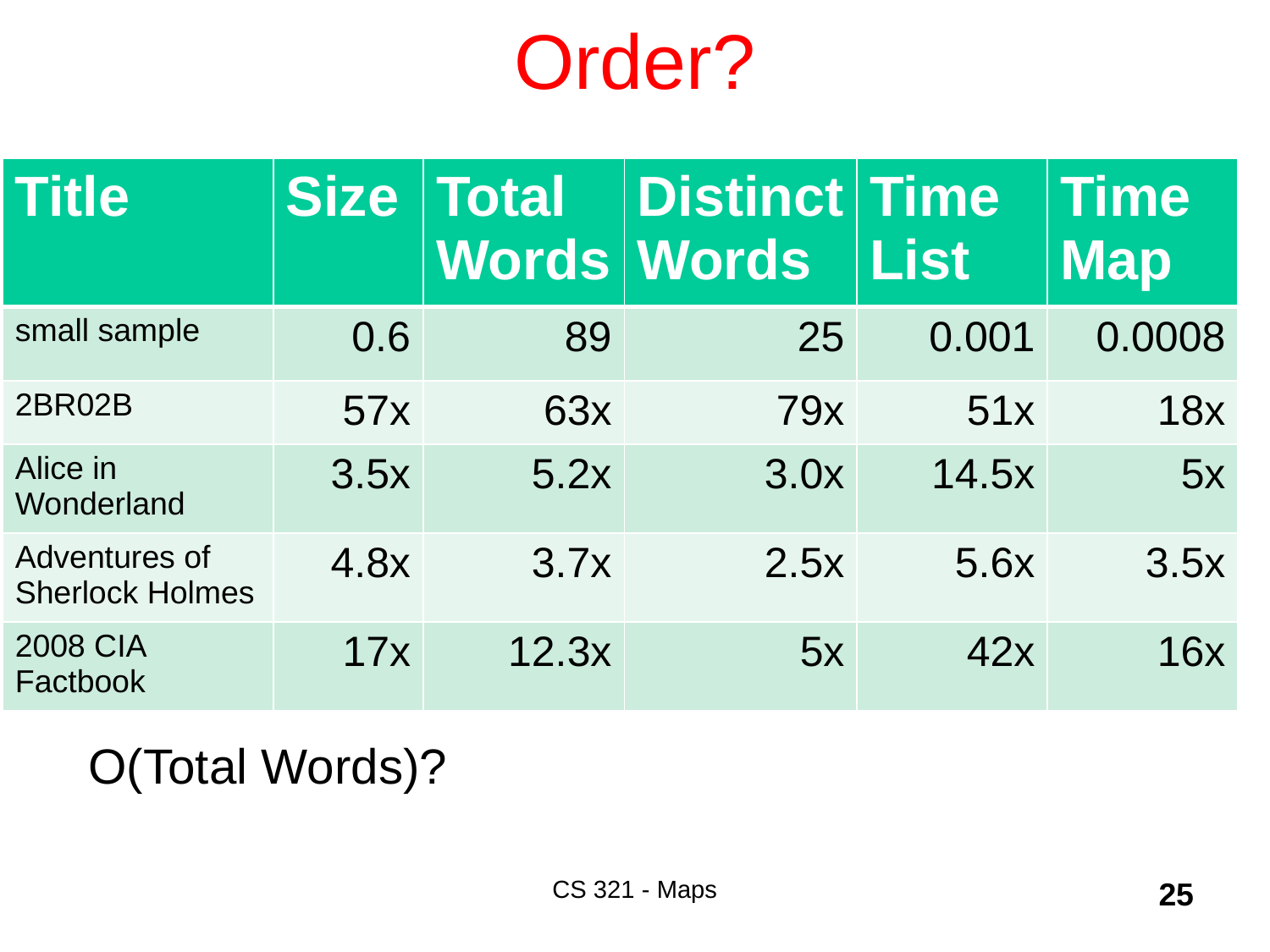

# Order?
| Title | Size | Total Words | Distinct Words | Time List | Time Map |
| --- | --- | --- | --- | --- | --- |
| small sample | 0.6 | 89 | 25 | 0.001 | 0.0008 |
| 2BR02B | 57x | 63x | 79x | 51x | 18x |
| Alice in Wonderland | 3.5x | 5.2x | 3.0x | 14.5x | 5x |
| Adventures of Sherlock Holmes | 4.8x | 3.7x | 2.5x | 5.6x | 3.5x |
| 2008 CIA Factbook | 17x | 12.3x | 5x | 42x | 16x |
O(Total Words)?
CS 321 - Maps
25